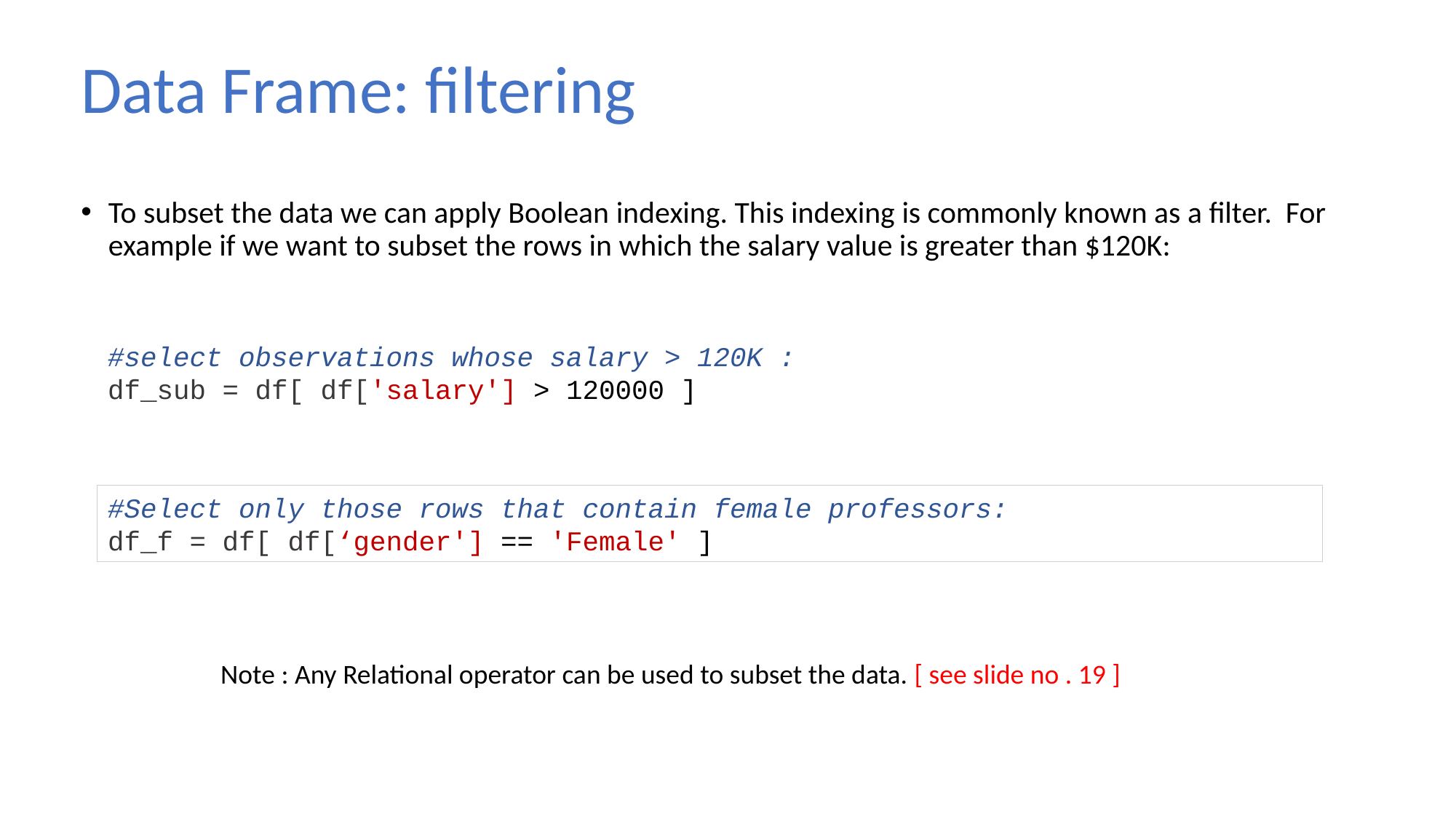

# Data Frame: filtering
To subset the data we can apply Boolean indexing. This indexing is commonly known as a filter.  For example if we want to subset the rows in which the salary value is greater than $120K:

#select observations whose salary > 120K :
df_sub = df[ df['salary'] > 120000 ]
#Select only those rows that contain female professors:
df_f = df[ df[‘gender'] == 'Female' ]
Note : Any Relational operator can be used to subset the data. [ see slide no . 19 ]